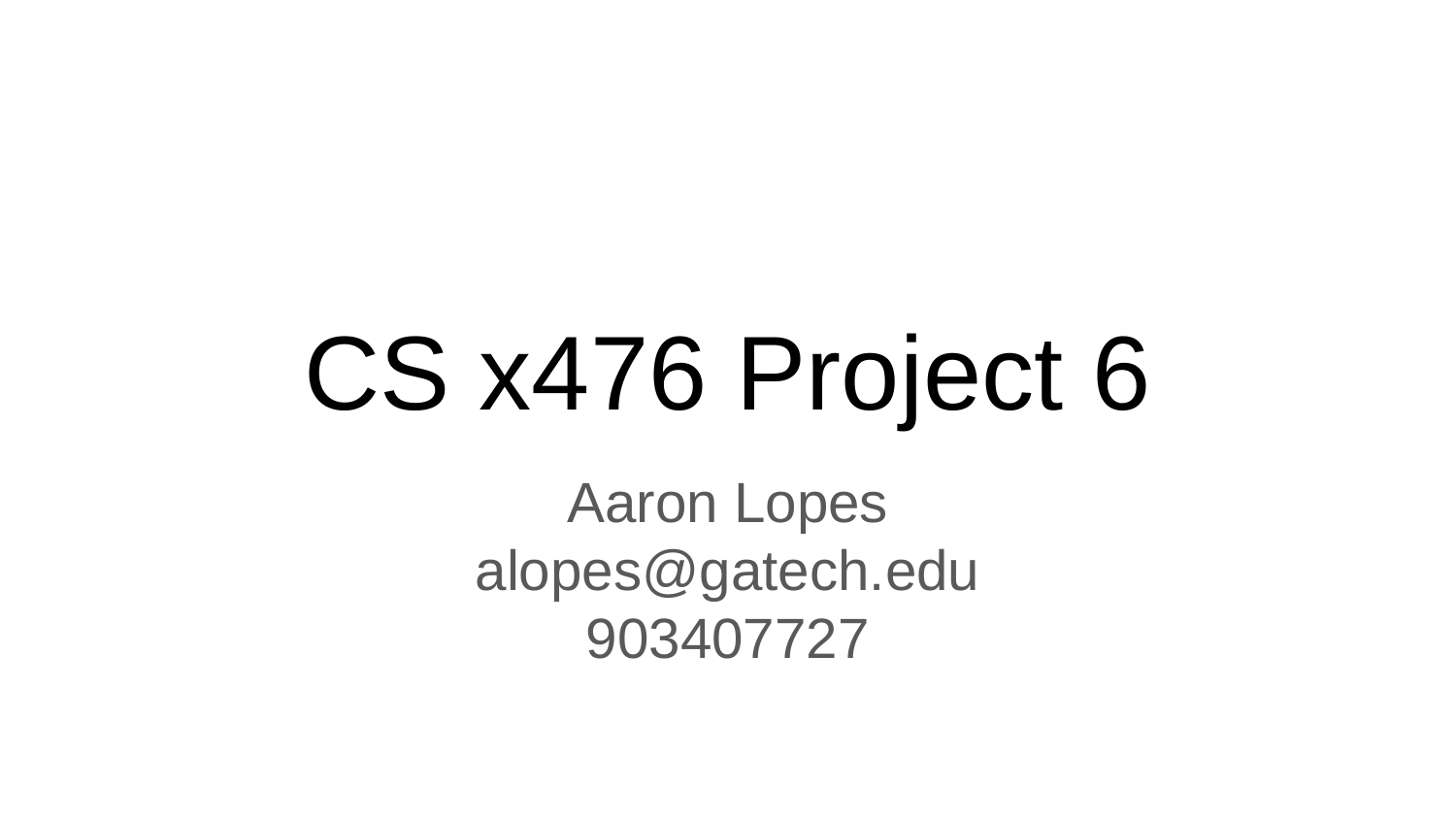

CS x476 Project 6
Aaron Lopes
alopes@gatech.edu
903407727